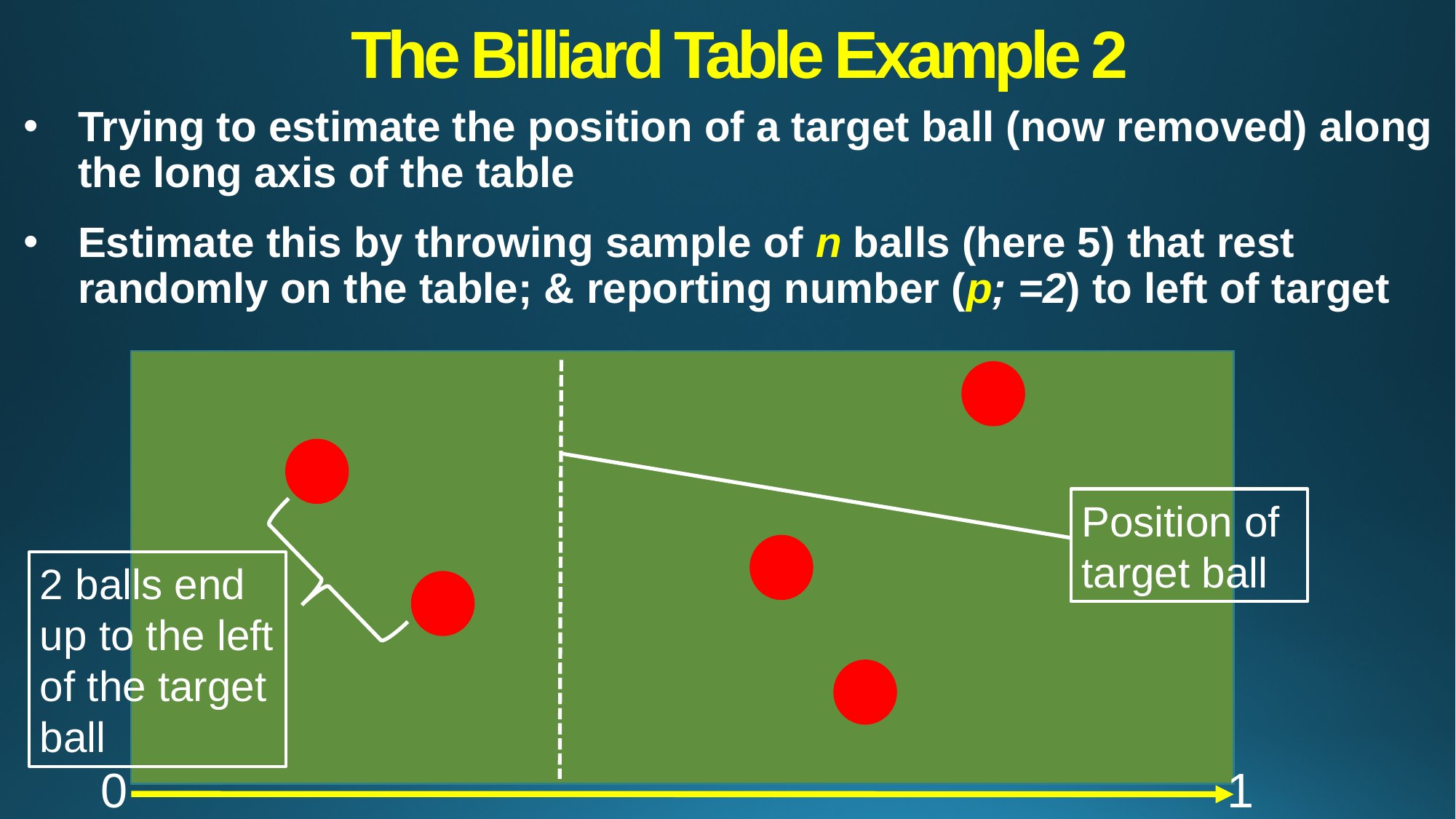

# The Billiard Table Example 2
Trying to estimate the position of a target ball (now removed) along the long axis of the table
Estimate this by throwing sample of n balls (here 5) that rest randomly on the table; & reporting number (p; =2) to left of target

Position of target ball

2 balls end up to the left of the target ball

1
0